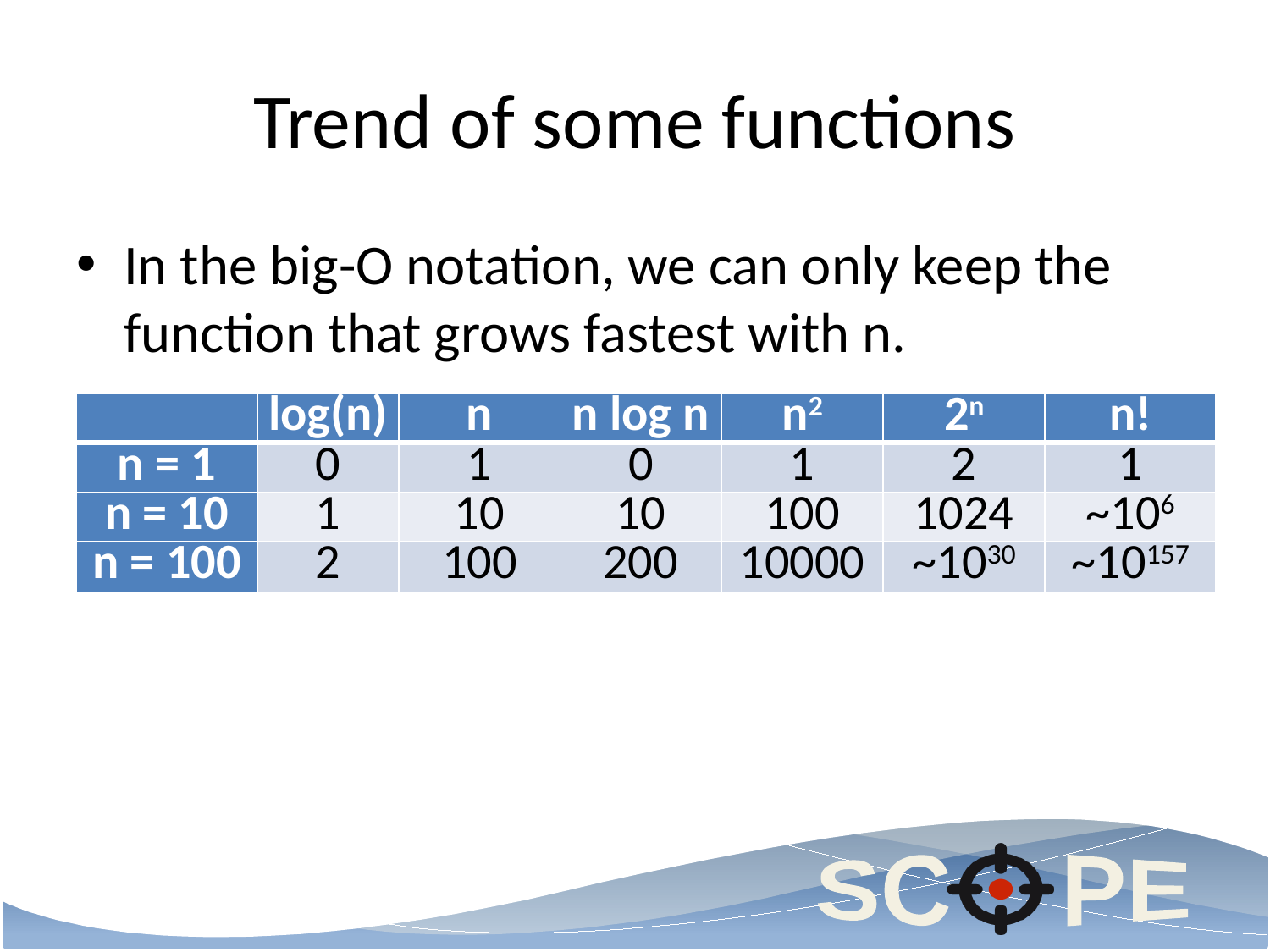

# Trend of some functions
In the big-O notation, we can only keep the  function that grows fastest with n.
|  | log(n) | n | n log n | n2 | 2n | n! |
| --- | --- | --- | --- | --- | --- | --- |
| n = 1 | 0 | 1 | 0 | 1 | 2 | 1 |
| n = 10 | 1 | 10 | 10 | 100 | 1024 | ~106 |
| n = 100 | 2 | 100 | 200 | 10000 | ~1030 | ~10157 |